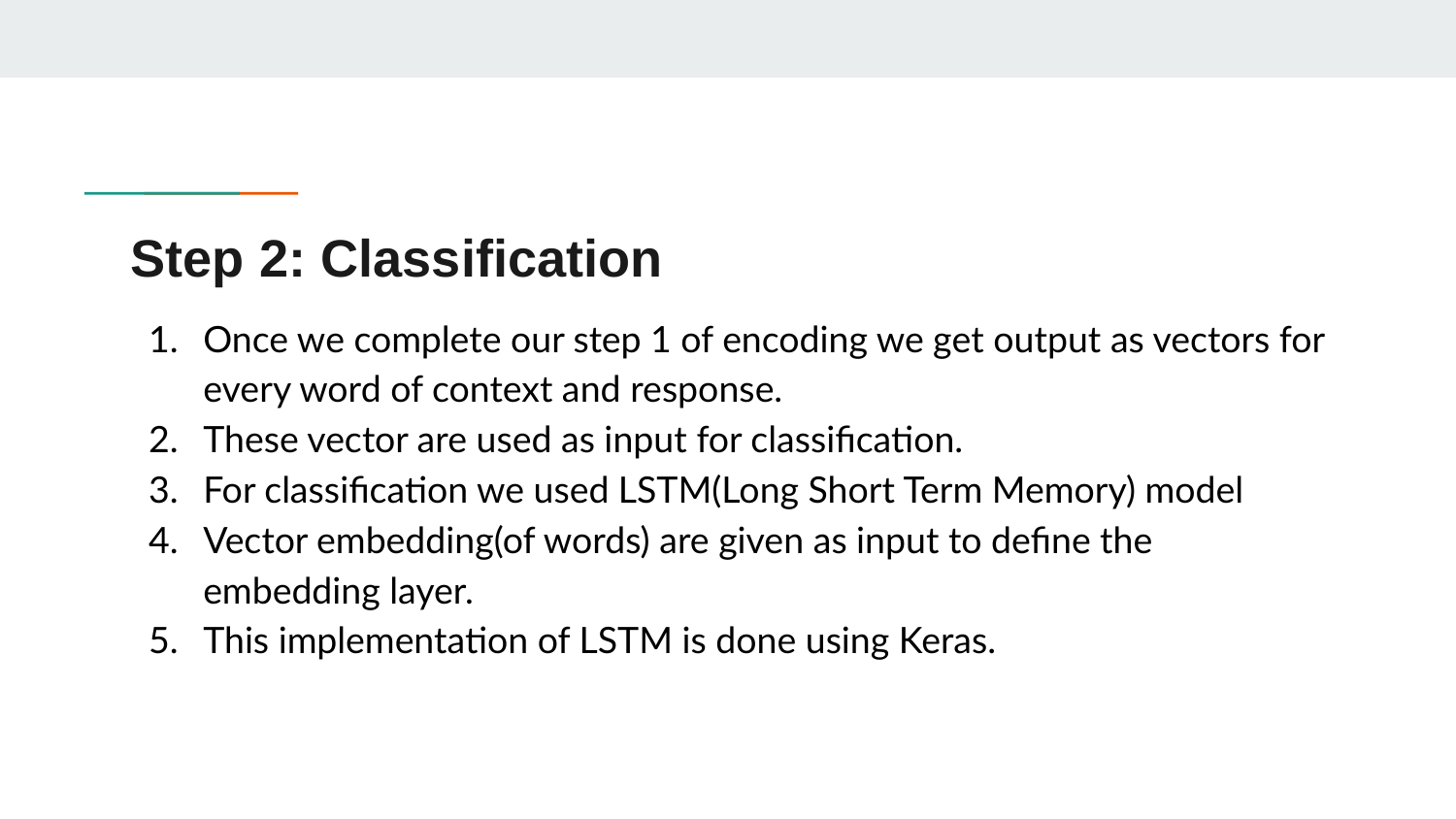

# Step 2: Classification
Once we complete our step 1 of encoding we get output as vectors for every word of context and response.
These vector are used as input for classification.
For classification we used LSTM(Long Short Term Memory) model
Vector embedding(of words) are given as input to define the embedding layer.
This implementation of LSTM is done using Keras.